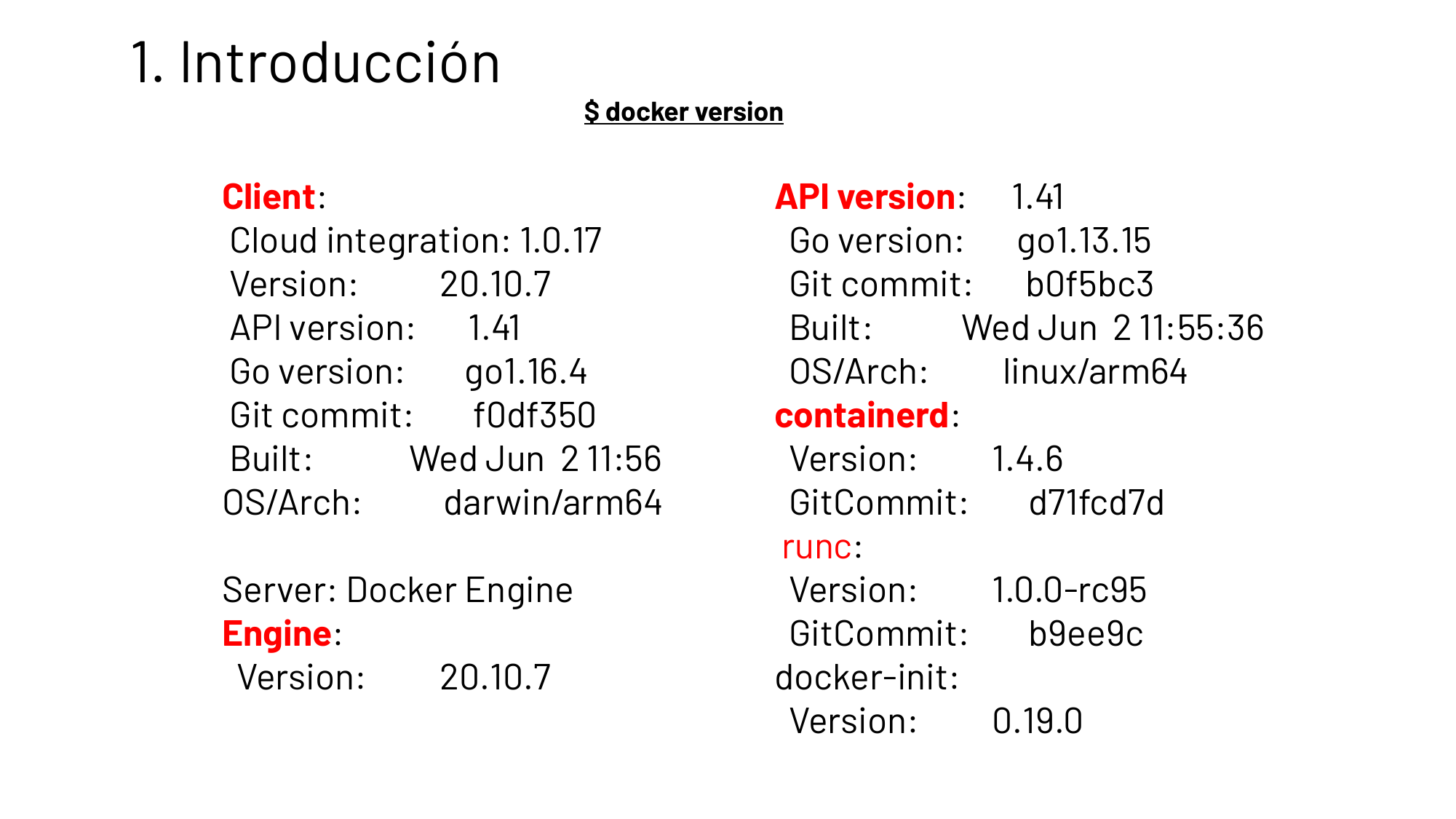

# 1. Introducción
$ docker version
Client:
 Cloud integration: 1.0.17
 Version:           20.10.7
 API version:       1.41
 Go version:        go1.16.4
 Git commit:        f0df350
 Built:             Wed Jun  2 11:56   OS/Arch:           darwin/arm64

Server: Docker Engine
Engine:
  Version:          20.10.7
API version:      1.41
  Go version:       go1.13.15
  Git commit:       b0f5bc3
  Built:            Wed Jun  2 11:55:36
  OS/Arch:          linux/arm64
containerd:
  Version:          1.4.6
  GitCommit:        d71fcd7d
 runc:
  Version:          1.0.0-rc95
  GitCommit:        b9ee9c
docker-init:
  Version:          0.19.0